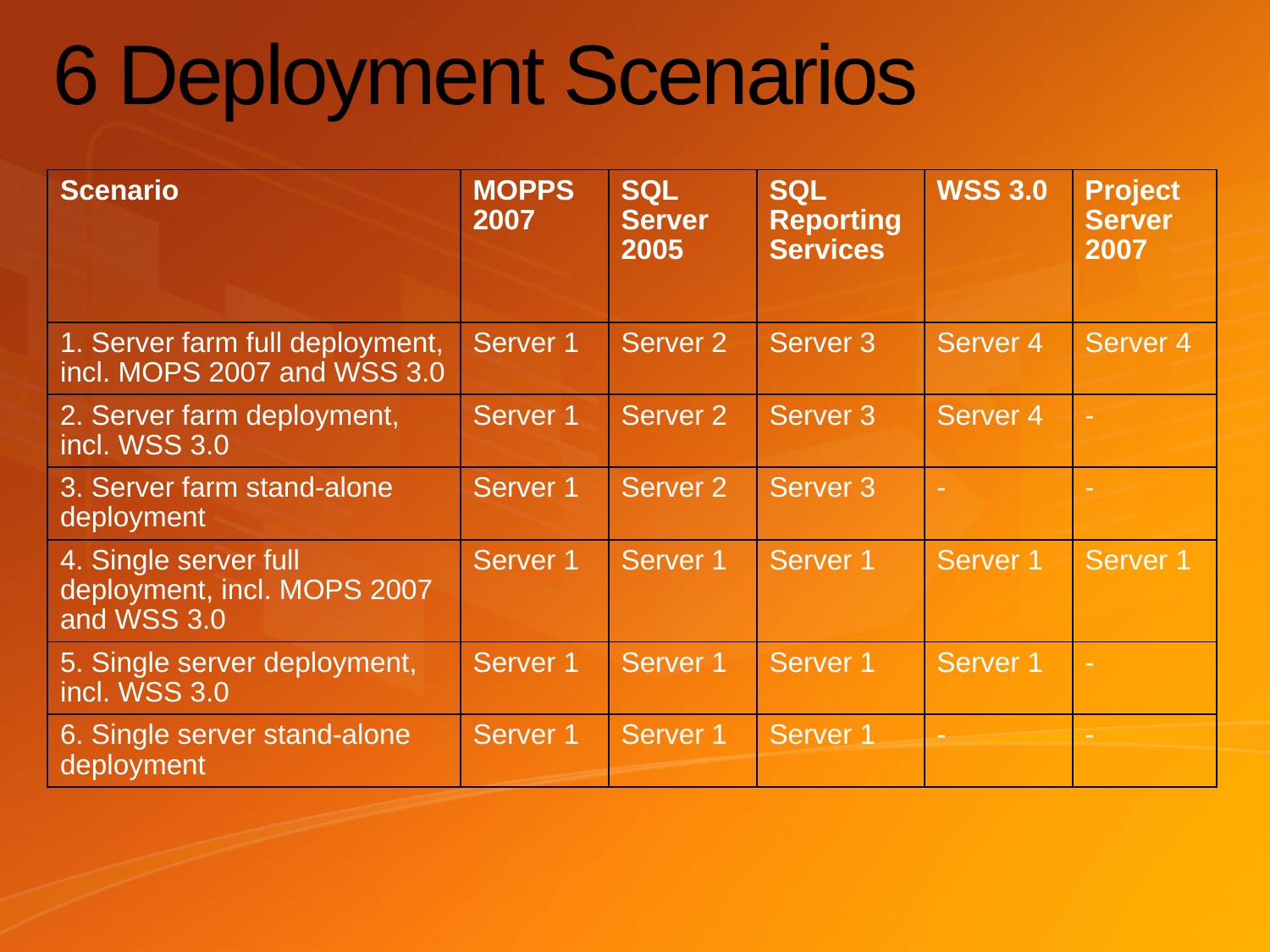

# 6 Deployment Scenarios
| Scenario | MOPPS 2007 | SQL Server 2005 | SQL Reporting Services | WSS 3.0 | Project Server 2007 |
| --- | --- | --- | --- | --- | --- |
| 1. Server farm full deployment, incl. MOPS 2007 and WSS 3.0 | Server 1 | Server 2 | Server 3 | Server 4 | Server 4 |
| 2. Server farm deployment, incl. WSS 3.0 | Server 1 | Server 2 | Server 3 | Server 4 | - |
| 3. Server farm stand-alone deployment | Server 1 | Server 2 | Server 3 | - | - |
| 4. Single server full deployment, incl. MOPS 2007 and WSS 3.0 | Server 1 | Server 1 | Server 1 | Server 1 | Server 1 |
| 5. Single server deployment, incl. WSS 3.0 | Server 1 | Server 1 | Server 1 | Server 1 | - |
| 6. Single server stand-alone deployment | Server 1 | Server 1 | Server 1 | - | - |